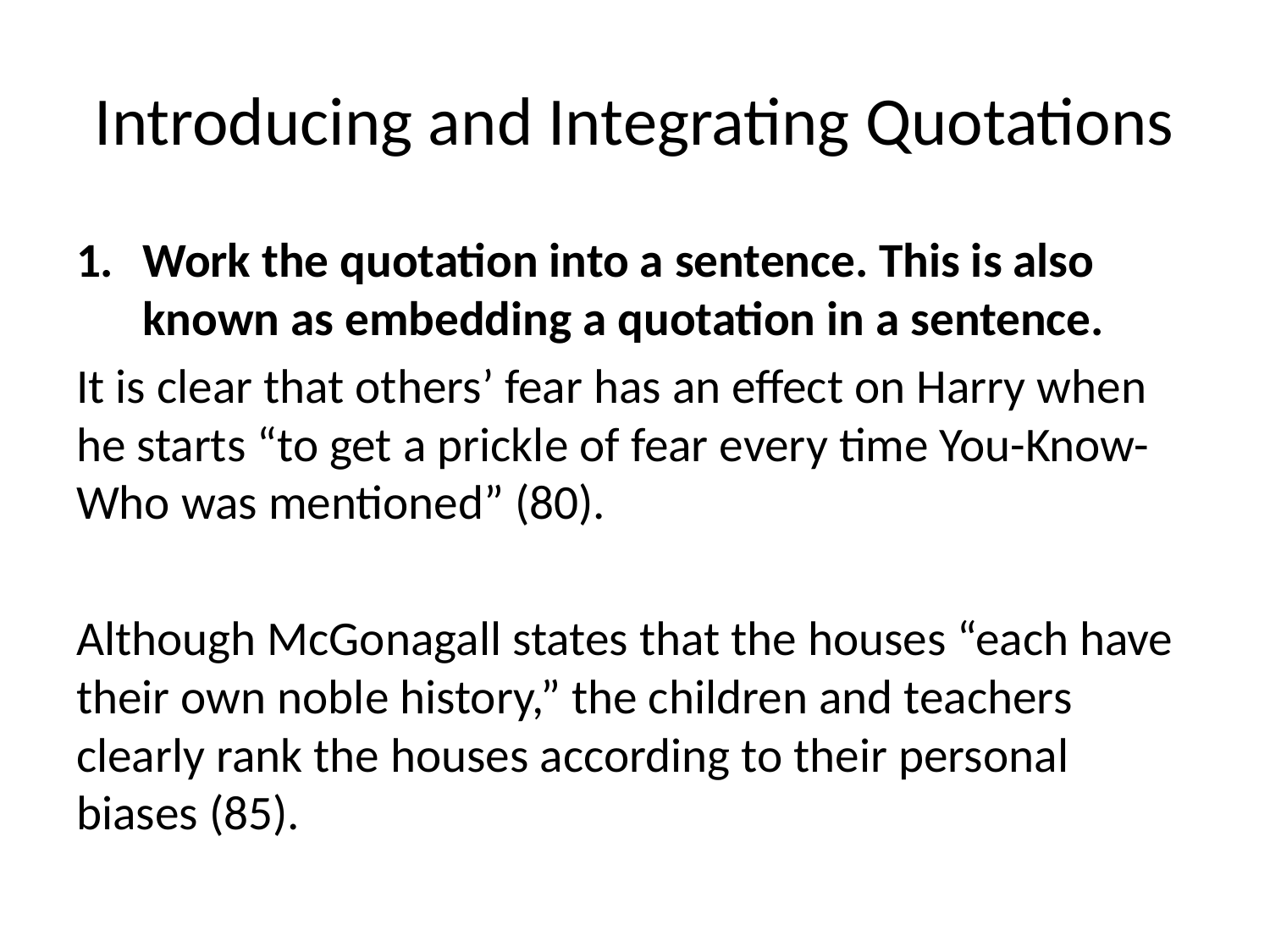

# Introducing and Integrating Quotations
Work the quotation into a sentence. This is also known as embedding a quotation in a sentence.
It is clear that others’ fear has an effect on Harry when he starts “to get a prickle of fear every time You-Know-Who was mentioned” (80).

Although McGonagall states that the houses “each have their own noble history,” the children and teachers clearly rank the houses according to their personal biases (85).